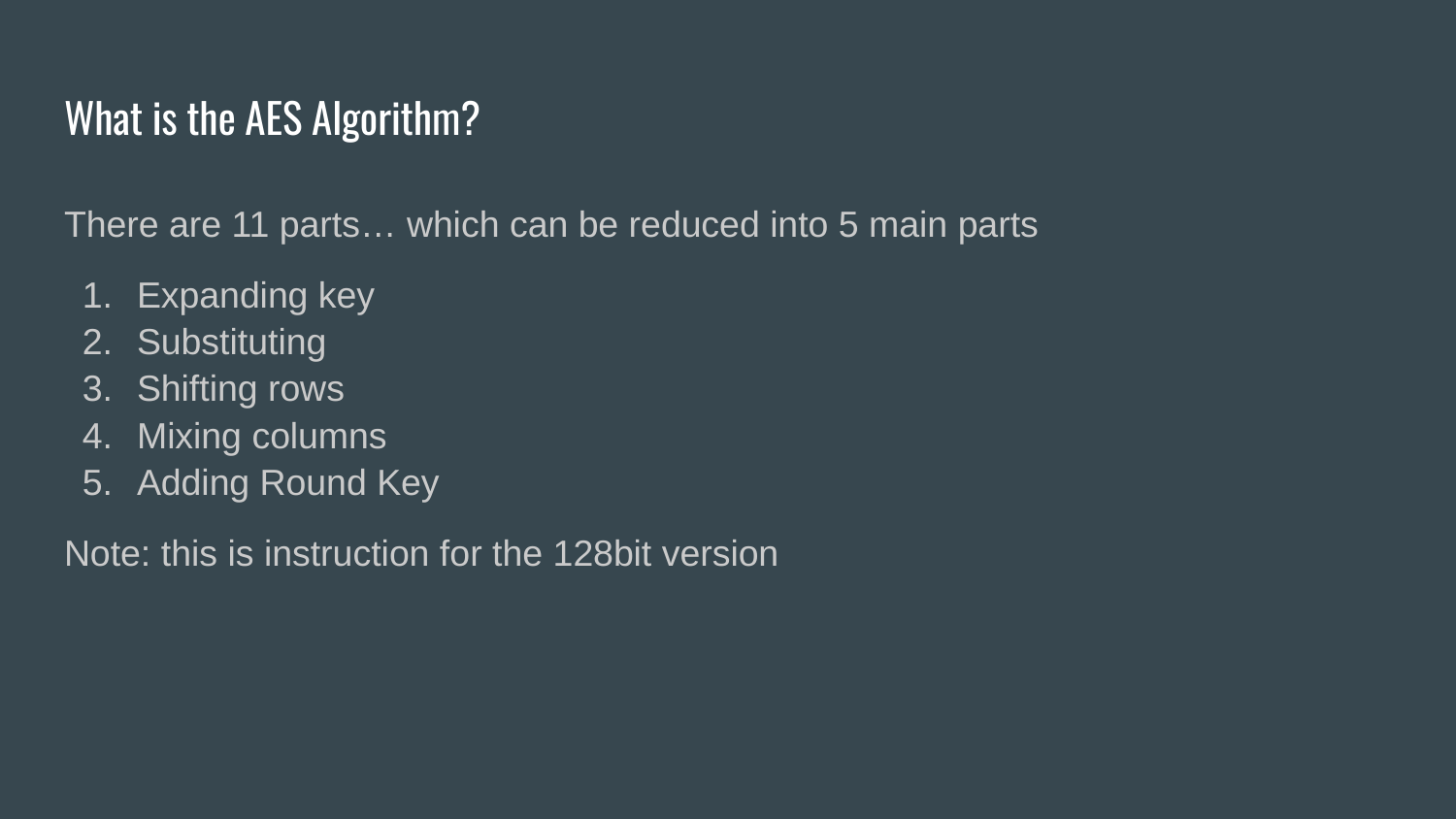

# What is the AES Algorithm?
There are 11 parts… which can be reduced into 5 main parts
Expanding key
Substituting
Shifting rows
Mixing columns
Adding Round Key
Note: this is instruction for the 128bit version